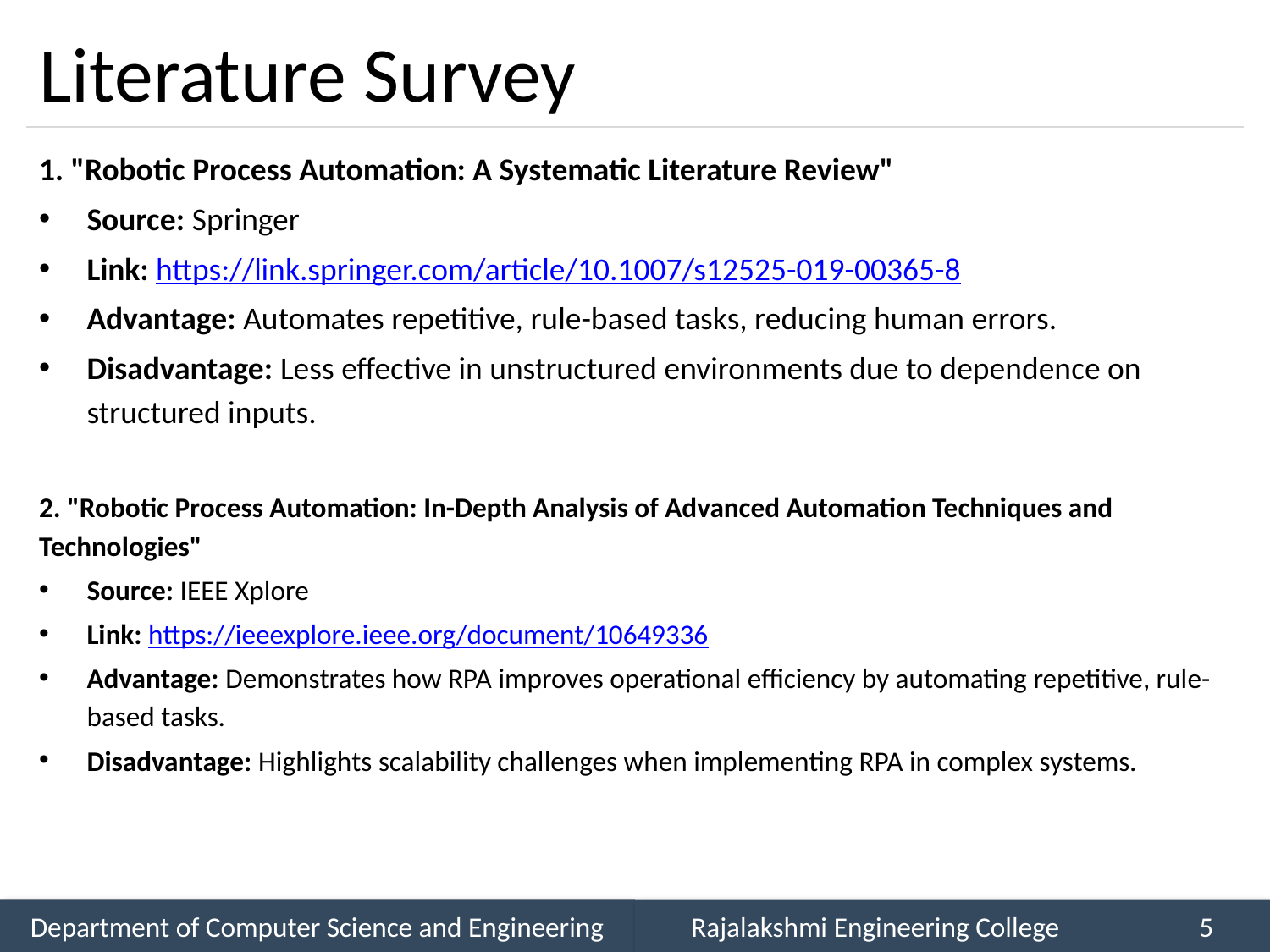

# Literature Survey
1. "Robotic Process Automation: A Systematic Literature Review"
Source: Springer
Link: https://link.springer.com/article/10.1007/s12525-019-00365-8
Advantage: Automates repetitive, rule-based tasks, reducing human errors.
Disadvantage: Less effective in unstructured environments due to dependence on structured inputs.

2. "Robotic Process Automation: In-Depth Analysis of Advanced Automation Techniques and Technologies"
Source: IEEE Xplore
Link: https://ieeexplore.ieee.org/document/10649336
Advantage: Demonstrates how RPA improves operational efficiency by automating repetitive, rule-based tasks.
Disadvantage: Highlights scalability challenges when implementing RPA in complex systems.